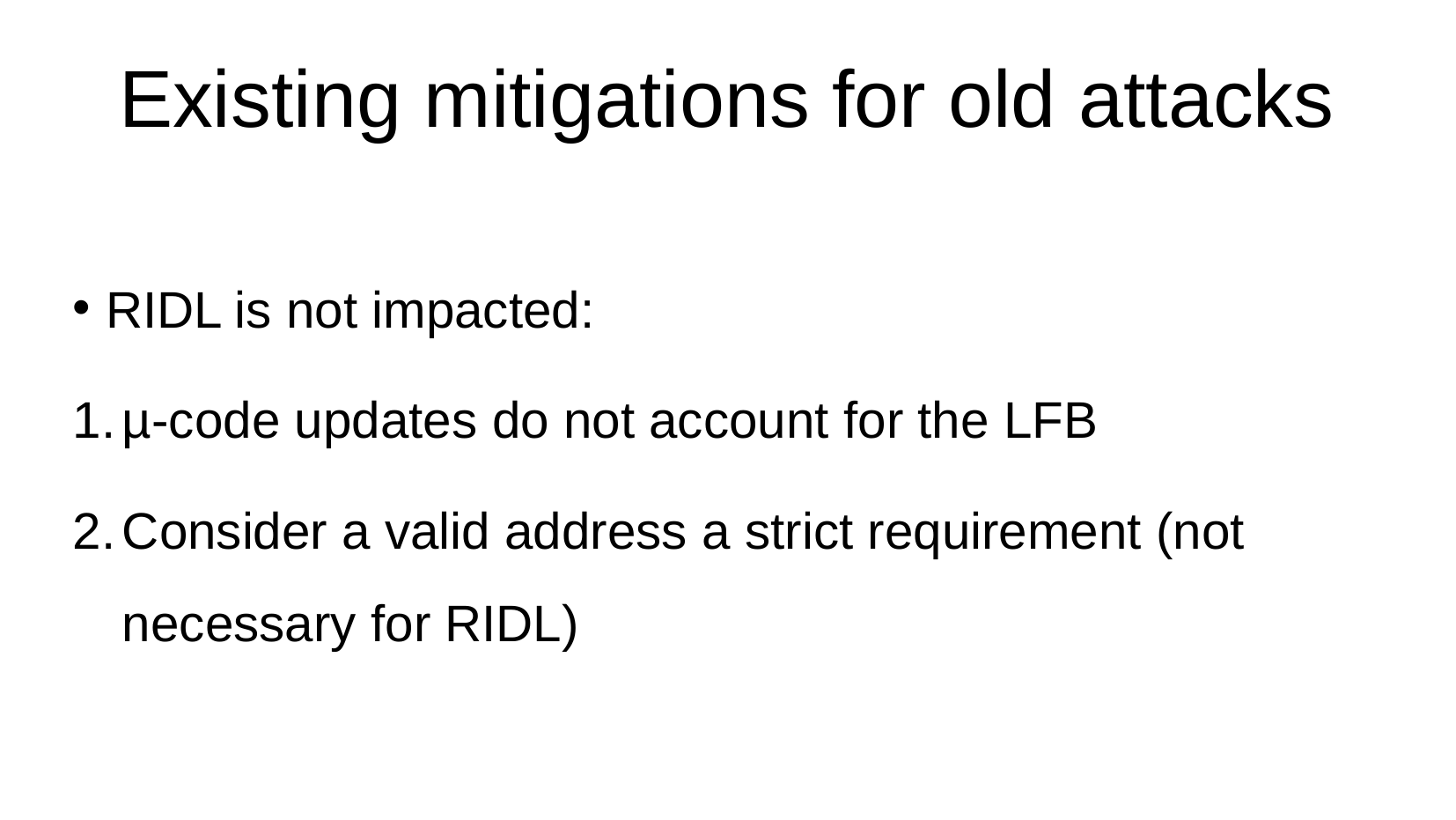

Existing mitigations for old attacks
RIDL is not impacted:
µ-code updates do not account for the LFB
Consider a valid address a strict requirement (not necessary for RIDL)